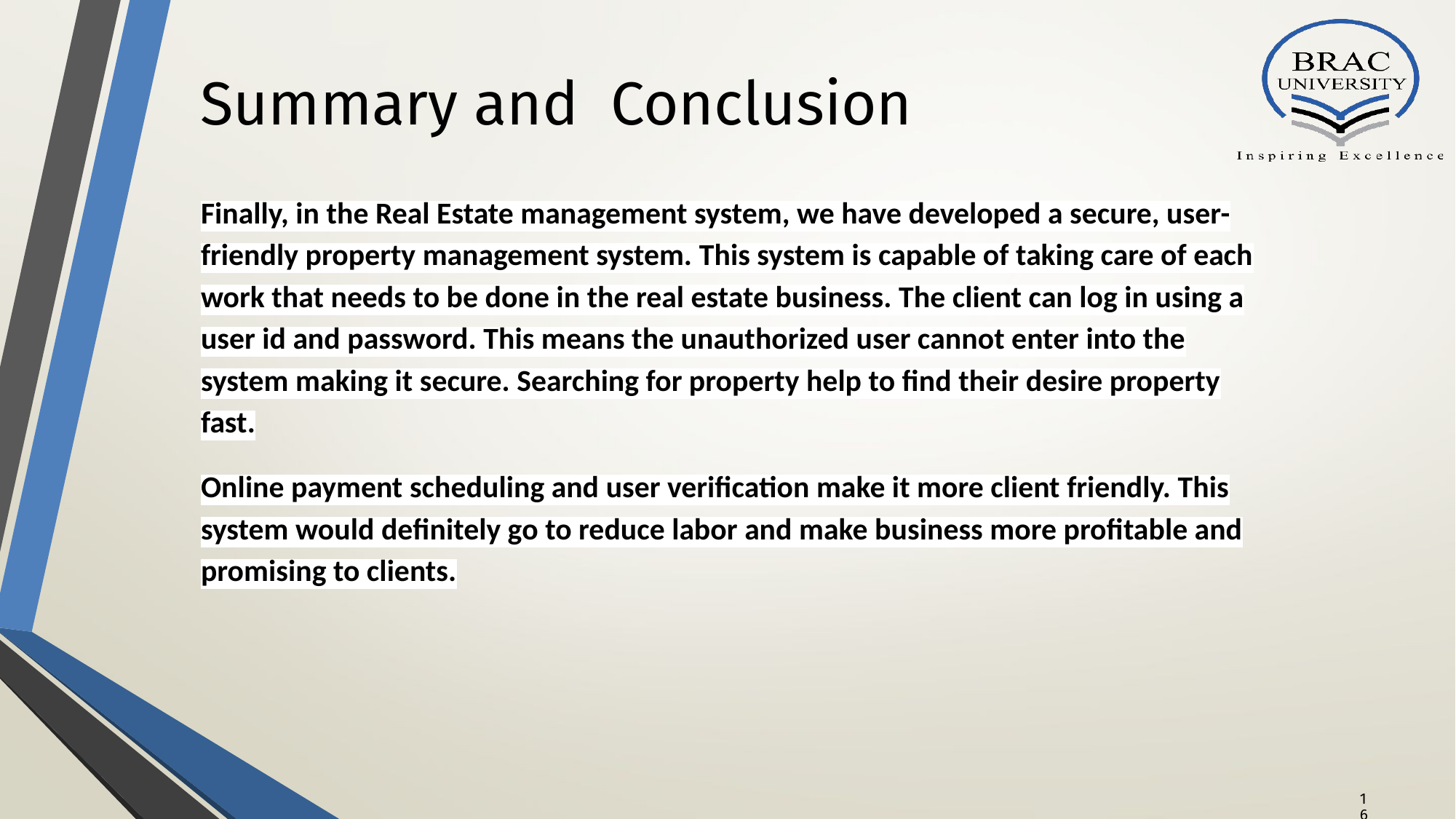

# Summary and  Conclusion
Finally, in the Real Estate management system, we have developed a secure, user-friendly property management system. This system is capable of taking care of each work that needs to be done in the real estate business. The client can log in using a user id and password. This means the unauthorized user cannot enter into the system making it secure. Searching for property help to find their desire property fast.
Online payment scheduling and user verification make it more client friendly. This system would definitely go to reduce labor and make business more profitable and promising to clients.

16